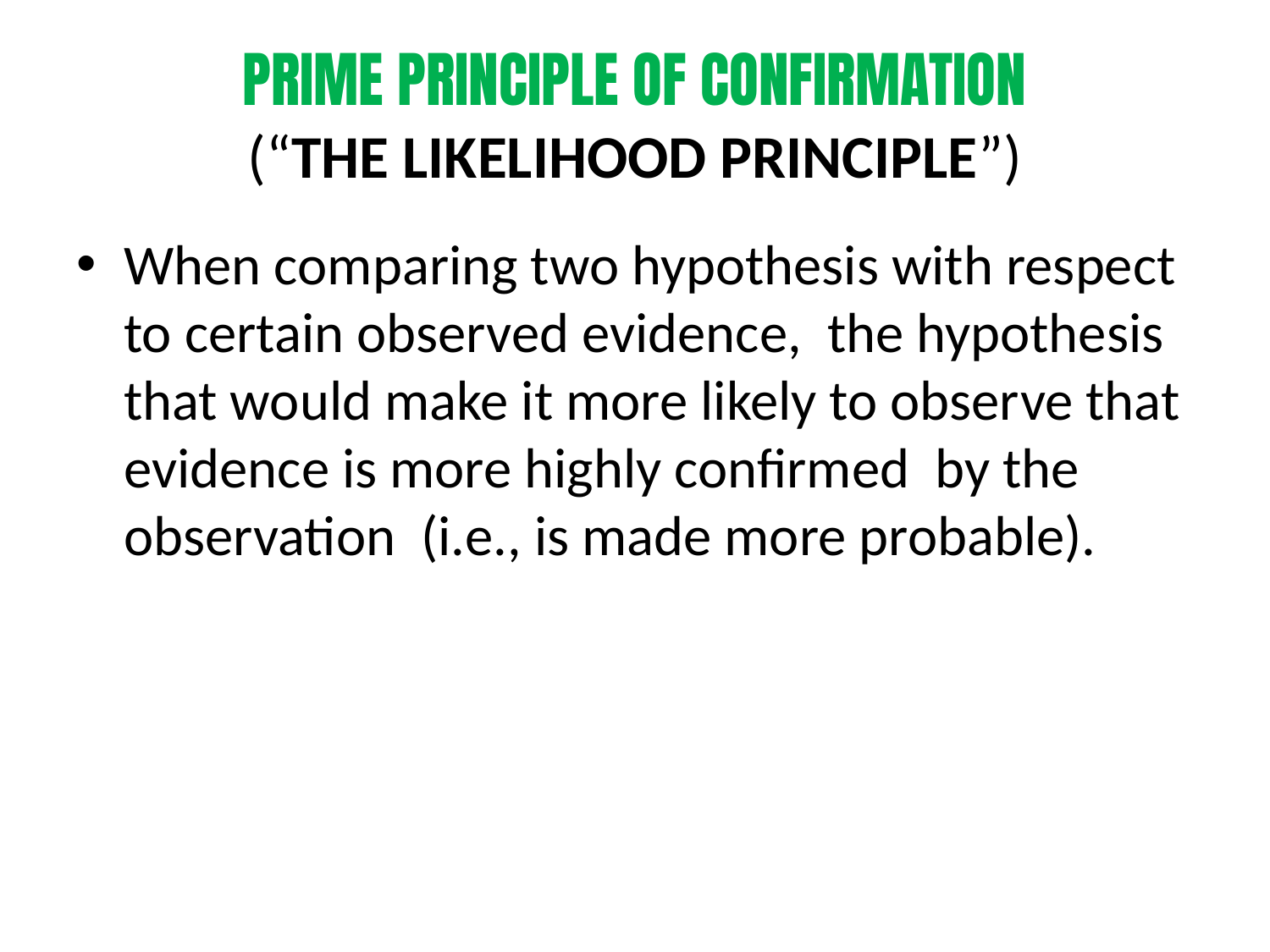

# PRIME PRINCIPLE OF CONFIRMATION (“THE LIKELIHOOD PRINCIPLE”)
When comparing two hypothesis with respect to certain observed evidence,  the hypothesis  that would make it more likely to observe that evidence is more highly confirmed  by the observation  (i.e., is made more probable).